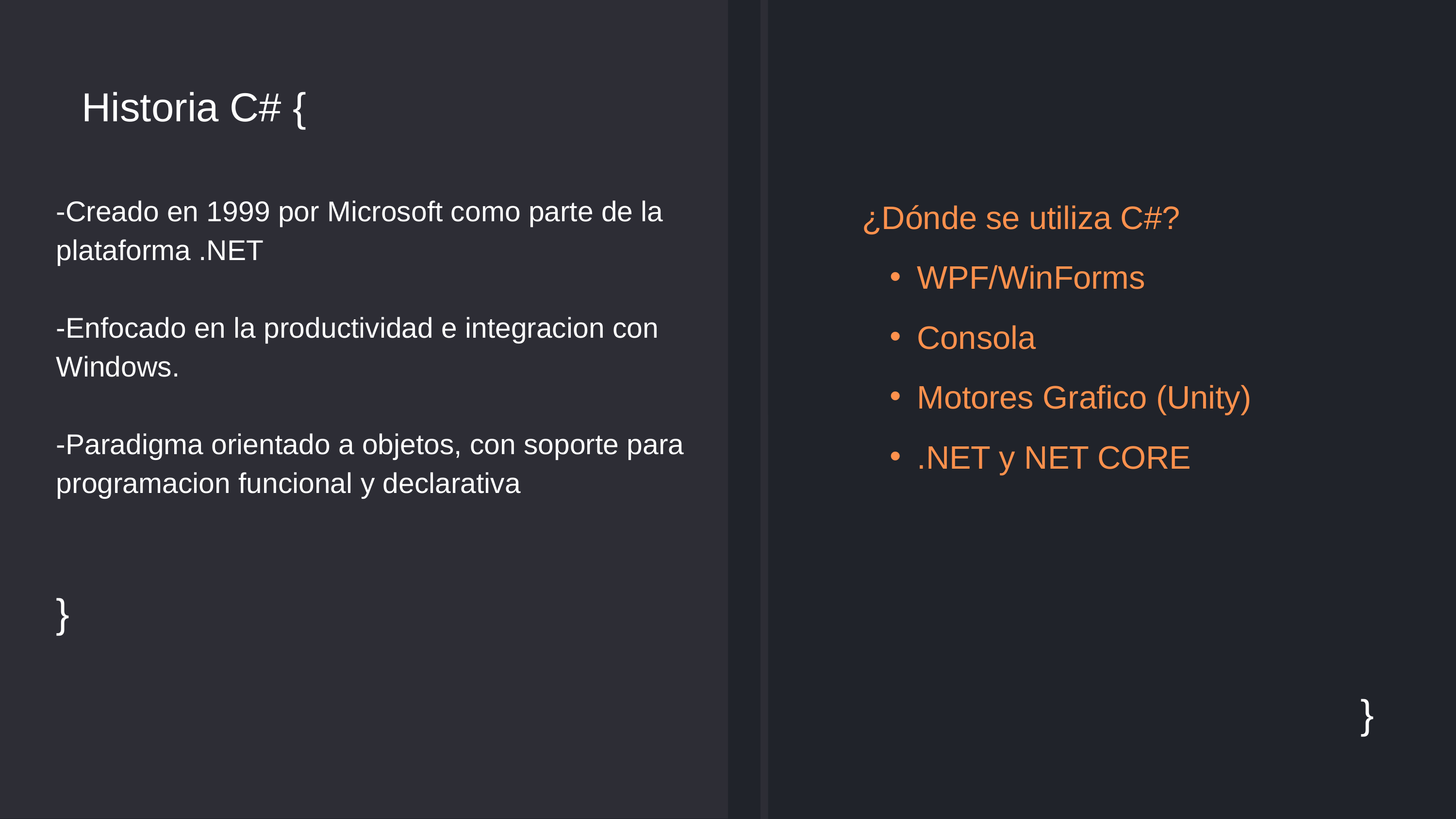

Historia C# {
¿Dónde se utiliza C#?
WPF/WinForms
Consola
Motores Grafico (Unity)
.NET y NET CORE
-Creado en 1999 por Microsoft como parte de la plataforma .NET

-Enfocado en la productividad e integracion con Windows.

-Paradigma orientado a objetos, con soporte para programacion funcional y declarativa

}
}